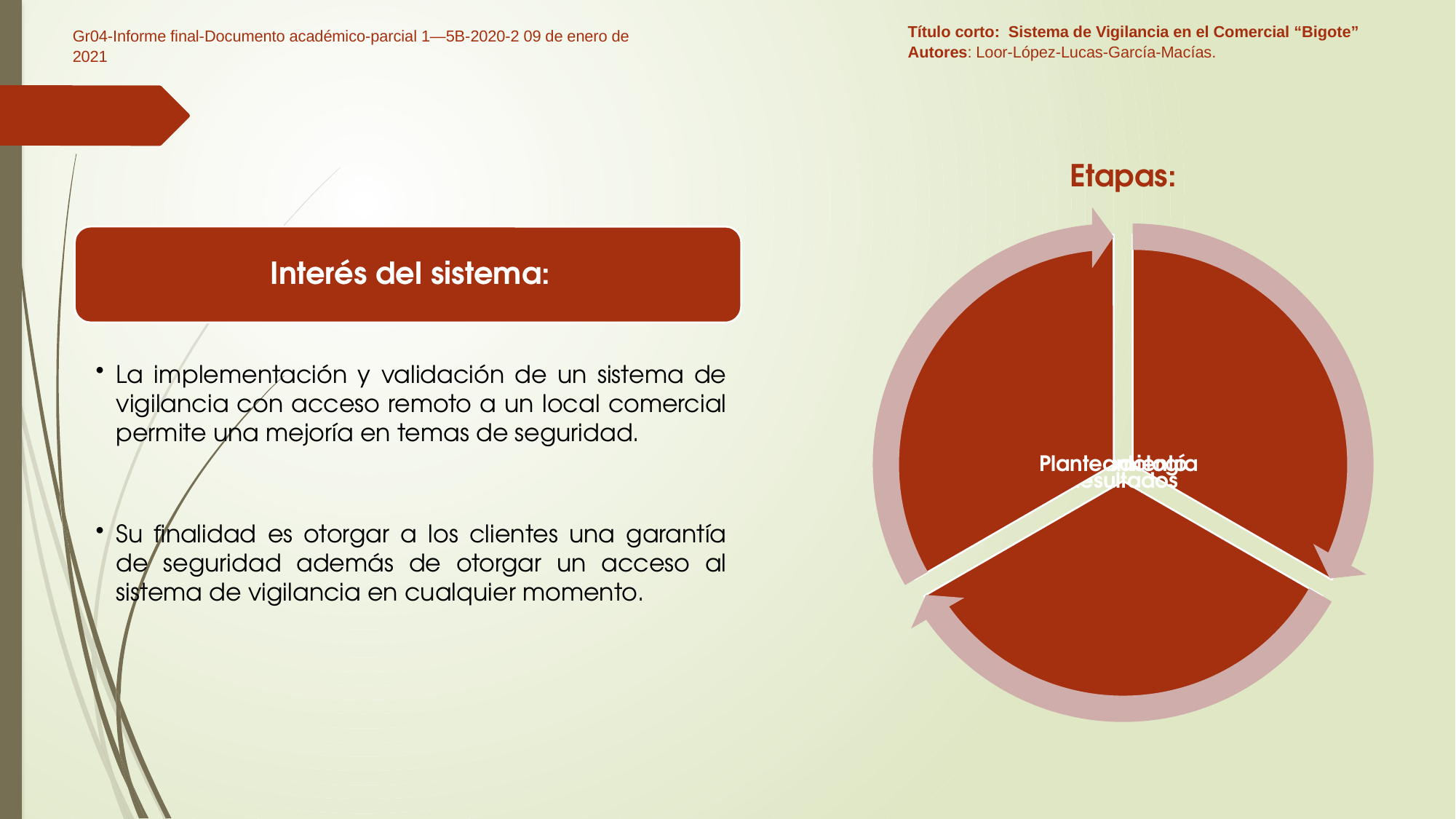

Título corto:  Sistema de Vigilancia en el Comercial “Bigote”
Autores: Loor-López-Lucas-García-Macías.
Gr04-Informe final-Documento académico-parcial 1—5B-2020-2 09 de enero de 2021
Interés del sistema:

La implementación y validación de un sistema de vigilancia con acceso remoto a un local comercial permite una mejoría en temas de seguridad.

Su finalidad es otorgar a los clientes una garantía de seguridad además de otorgar un acceso al sistema de vigilancia en cualquier momento.
Etapas:
Metodología
Resultados
Planteamiento